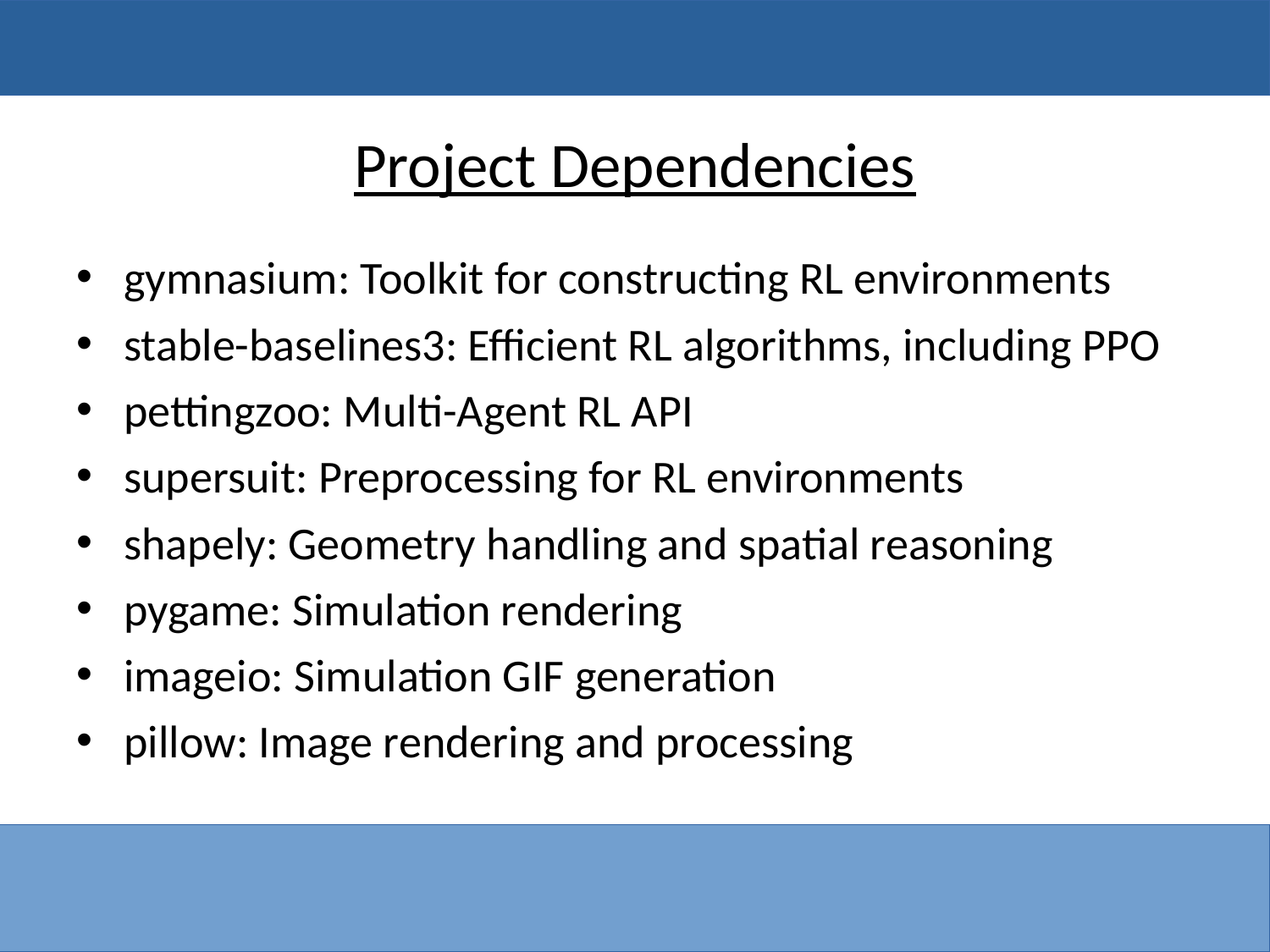

# Project Dependencies
gymnasium: Toolkit for constructing RL environments
stable-baselines3: Efficient RL algorithms, including PPO
pettingzoo: Multi-Agent RL API
supersuit: Preprocessing for RL environments
shapely: Geometry handling and spatial reasoning
pygame: Simulation rendering
imageio: Simulation GIF generation
pillow: Image rendering and processing